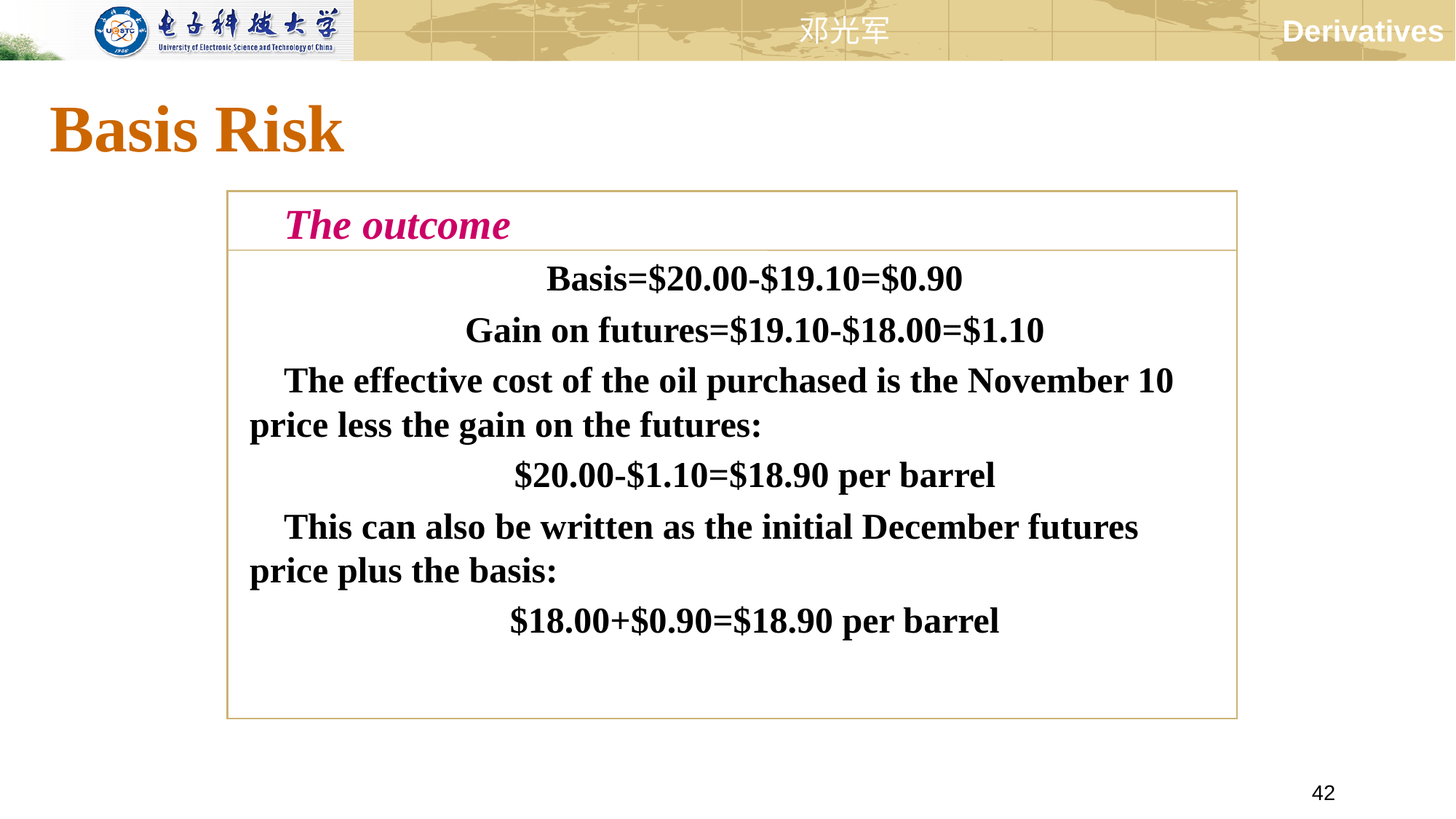

# Basis Risk
The outcome
Basis=$20.00-$19.10=$0.90
Gain on futures=$19.10-$18.00=$1.10
The effective cost of the oil purchased is the November 10 price less the gain on the futures:
$20.00-$1.10=$18.90 per barrel
This can also be written as the initial December futures price plus the basis:
$18.00+$0.90=$18.90 per barrel